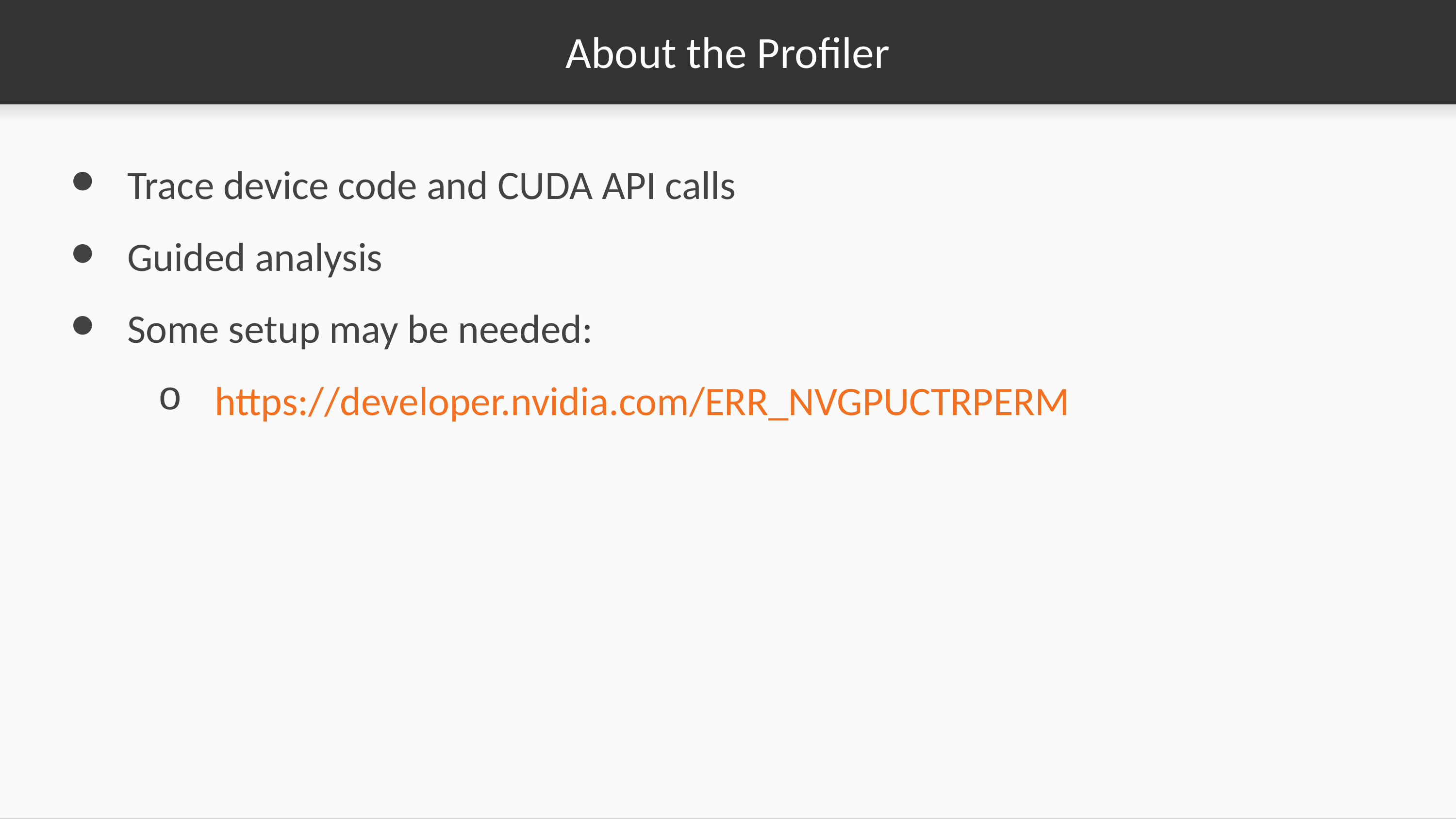

# About the Profiler
Trace device code and CUDA API calls
Guided analysis
Some setup may be needed:
https://developer.nvidia.com/ERR_NVGPUCTRPERM